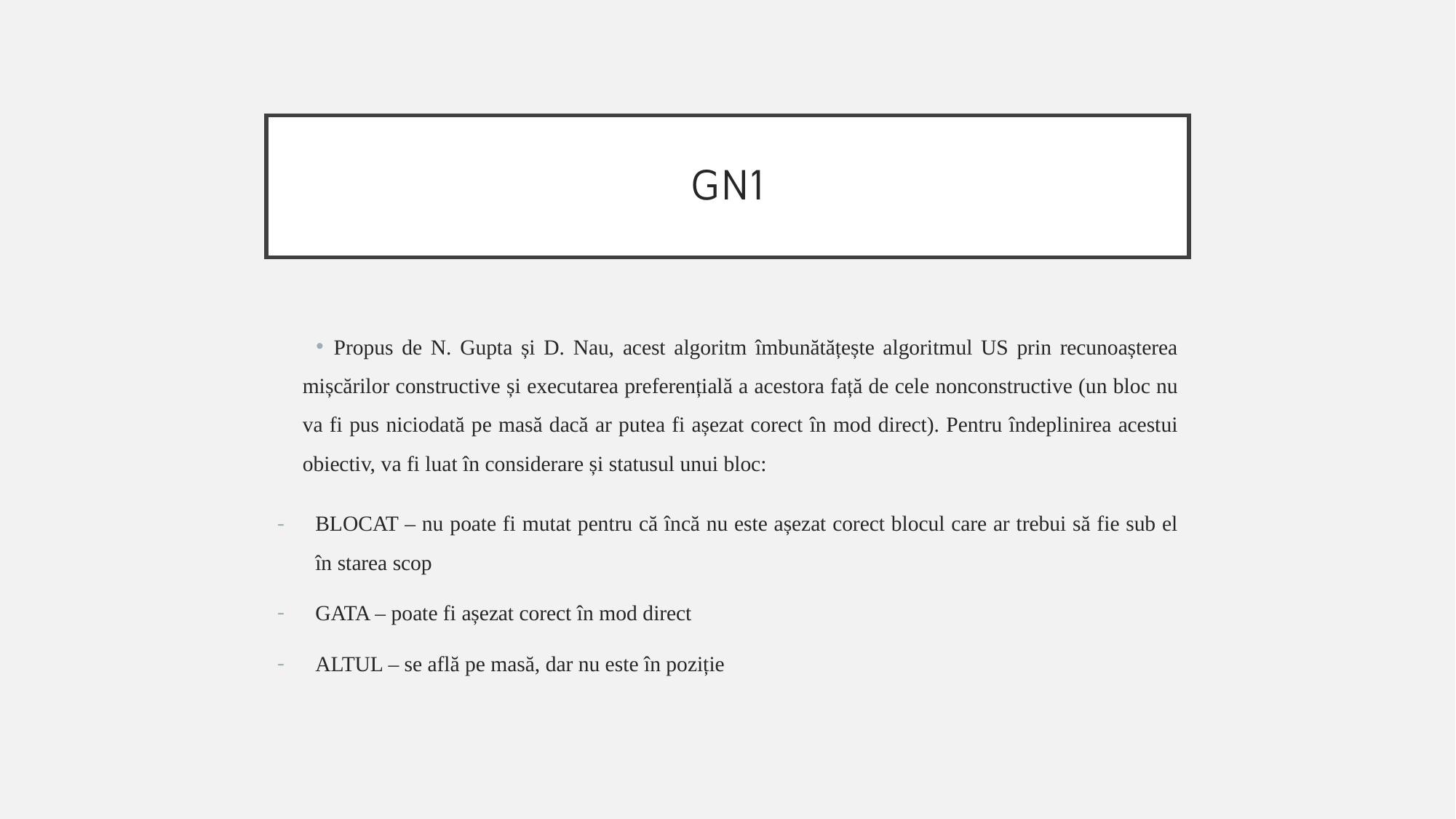

# GN1
Propus de N. Gupta și D. Nau, acest algoritm îmbunătățește algoritmul US prin recunoașterea mișcărilor constructive și executarea preferențială a acestora față de cele nonconstructive (un bloc nu va fi pus niciodată pe masă dacă ar putea fi așezat corect în mod direct). Pentru îndeplinirea acestui obiectiv, va fi luat în considerare și statusul unui bloc:
BLOCAT – nu poate fi mutat pentru că încă nu este așezat corect blocul care ar trebui să fie sub el în starea scop
GATA – poate fi așezat corect în mod direct
ALTUL – se află pe masă, dar nu este în poziție